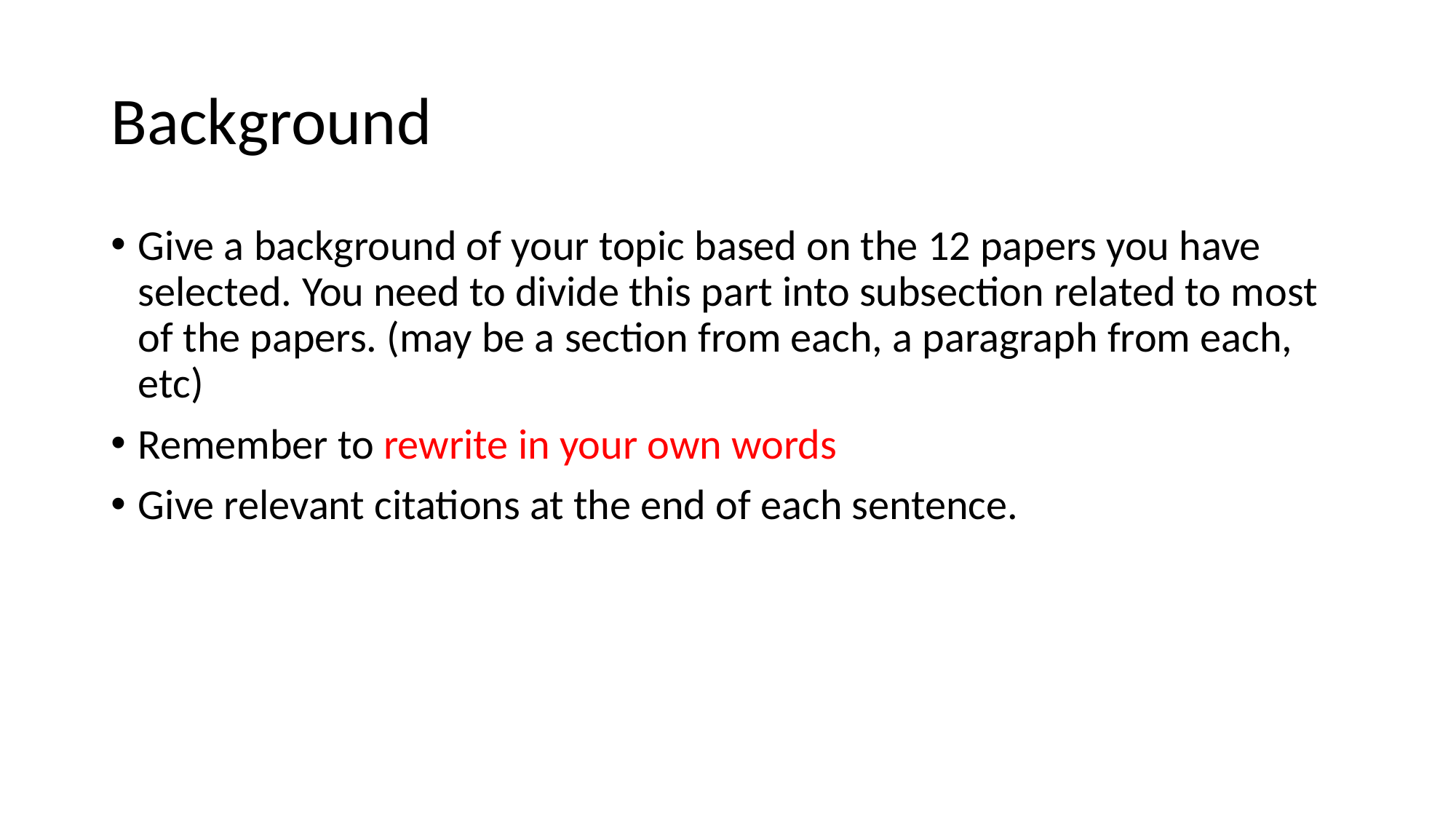

# Background
Give a background of your topic based on the 12 papers you have selected. You need to divide this part into subsection related to most of the papers. (may be a section from each, a paragraph from each, etc)
Remember to rewrite in your own words
Give relevant citations at the end of each sentence.